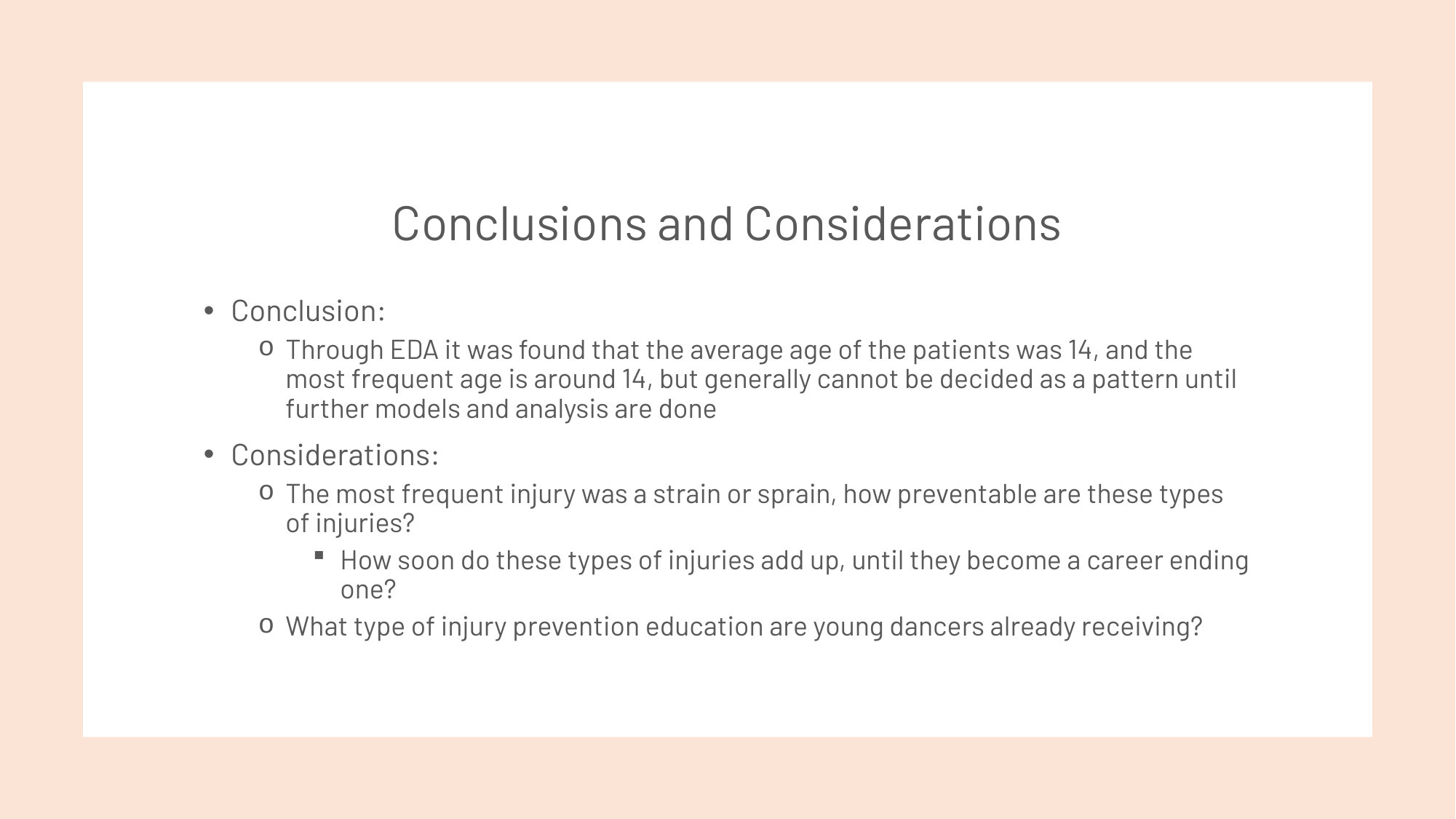

# Conclusions and Considerations
Conclusion:
Through EDA it was found that the average age of the patients was 14, and the most frequent age is around 14, but generally cannot be decided as a pattern until further models and analysis are done
Considerations:
The most frequent injury was a strain or sprain, how preventable are these types of injuries?
How soon do these types of injuries add up, until they become a career ending one?
What type of injury prevention education are young dancers already receiving?